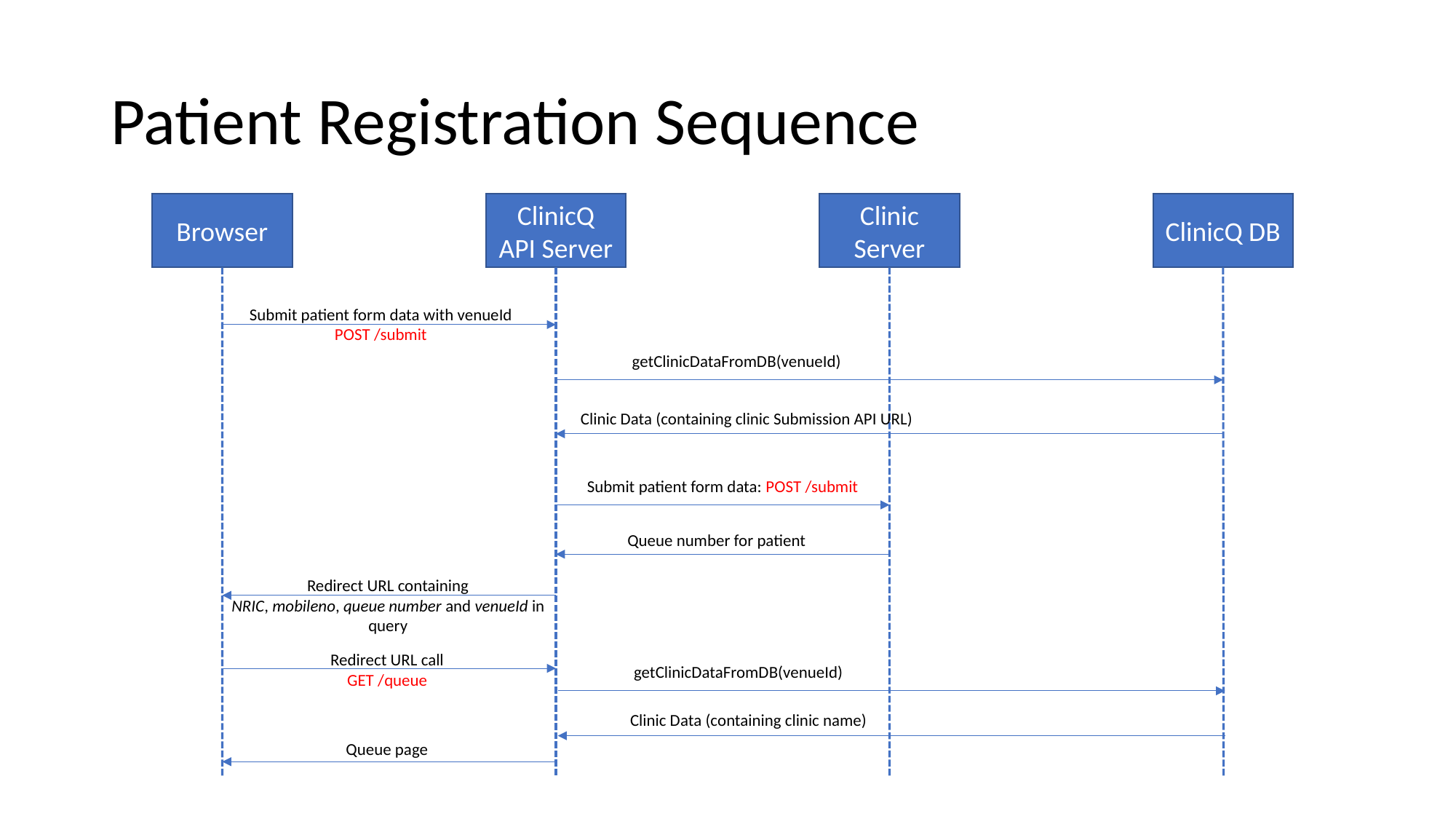

# Patient Registration Sequence
Browser
ClinicQ API Server
Clinic Server
ClinicQ DB
Submit patient form data with venueId
POST /submit
getClinicDataFromDB(venueId)
Clinic Data (containing clinic Submission API URL)
Submit patient form data: POST /submit
Queue number for patient
Redirect URL containing
NRIC, mobileno, queue number and venueId in query
Redirect URL call
GET /queue
getClinicDataFromDB(venueId)
Clinic Data (containing clinic name)
Queue page